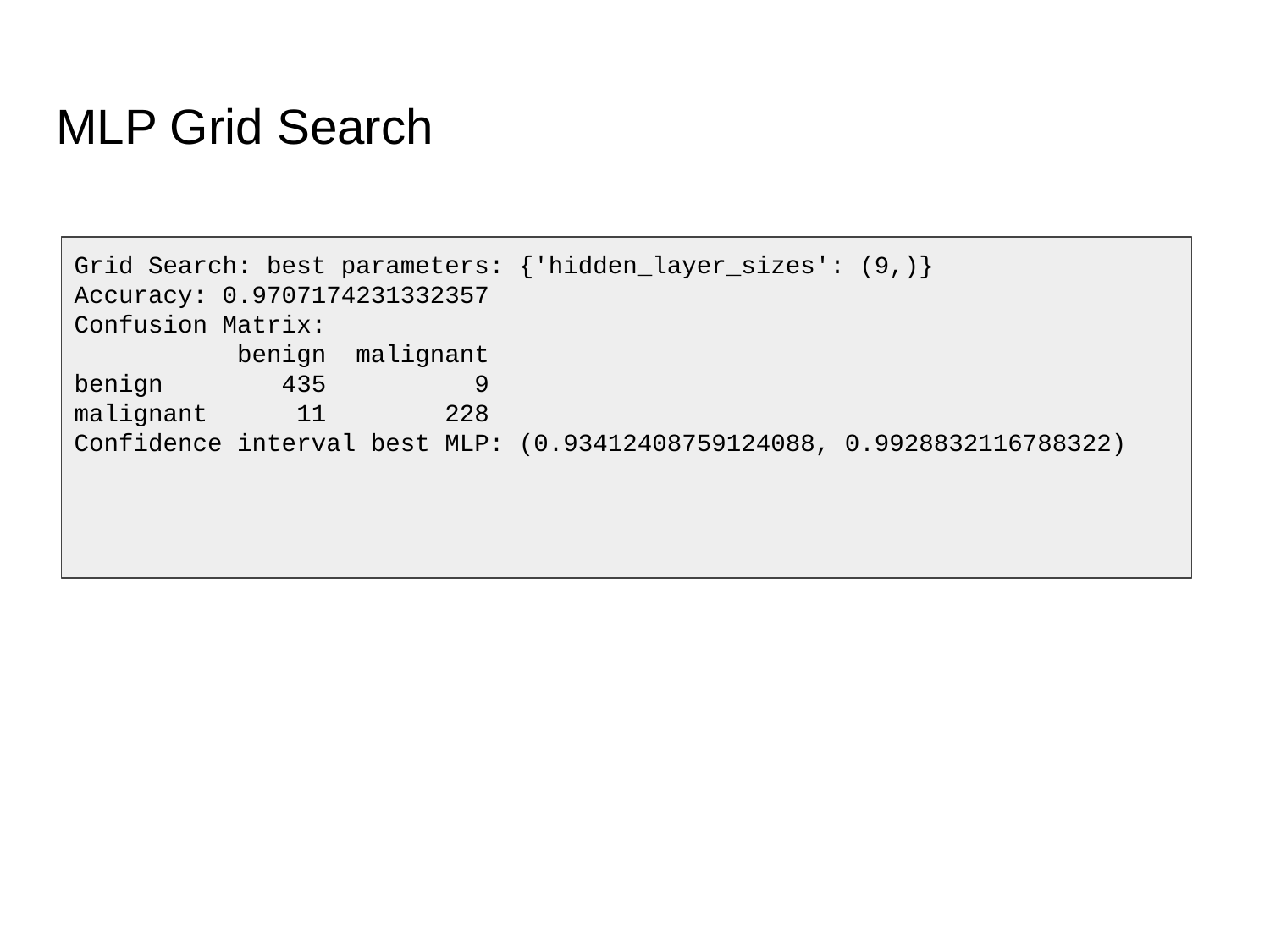

# MLP Grid Search
Grid Search: best parameters: {'hidden_layer_sizes': (9,)}
Accuracy: 0.9707174231332357
Confusion Matrix:
           benign  malignant
benign        435          9
malignant      11        228
Confidence interval best MLP: (0.93412408759124088, 0.9928832116788322)